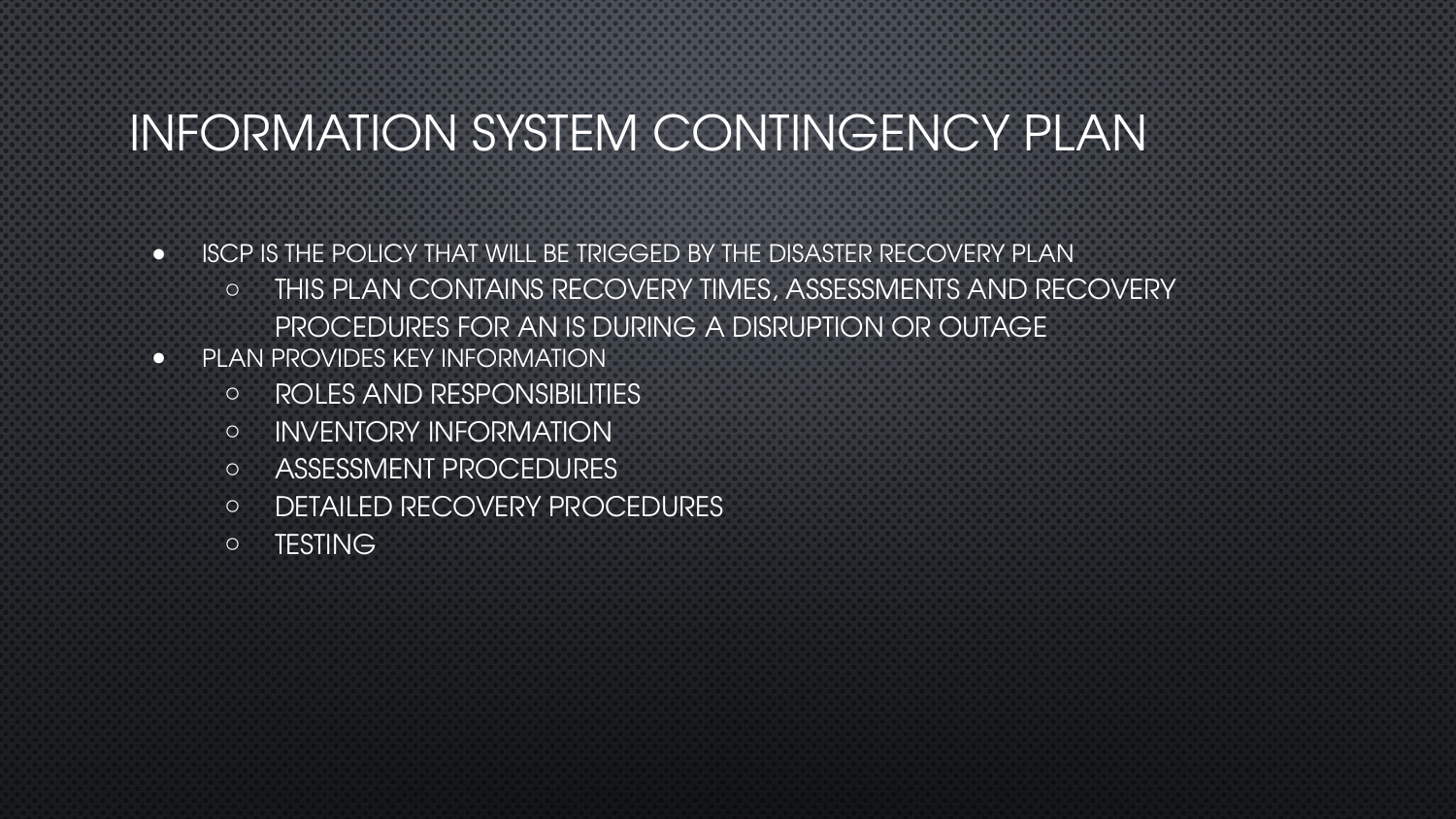

# Information System Contingency Plan
ISCP is the policy that will be trigged by the Disaster Recovery Plan
This plan contains recovery times, assessments and recovery procedures for an IS during a disruption or outage
Plan provides key information
roles and responsibilities
Inventory information
Assessment procedures
Detailed recovery procedures
Testing